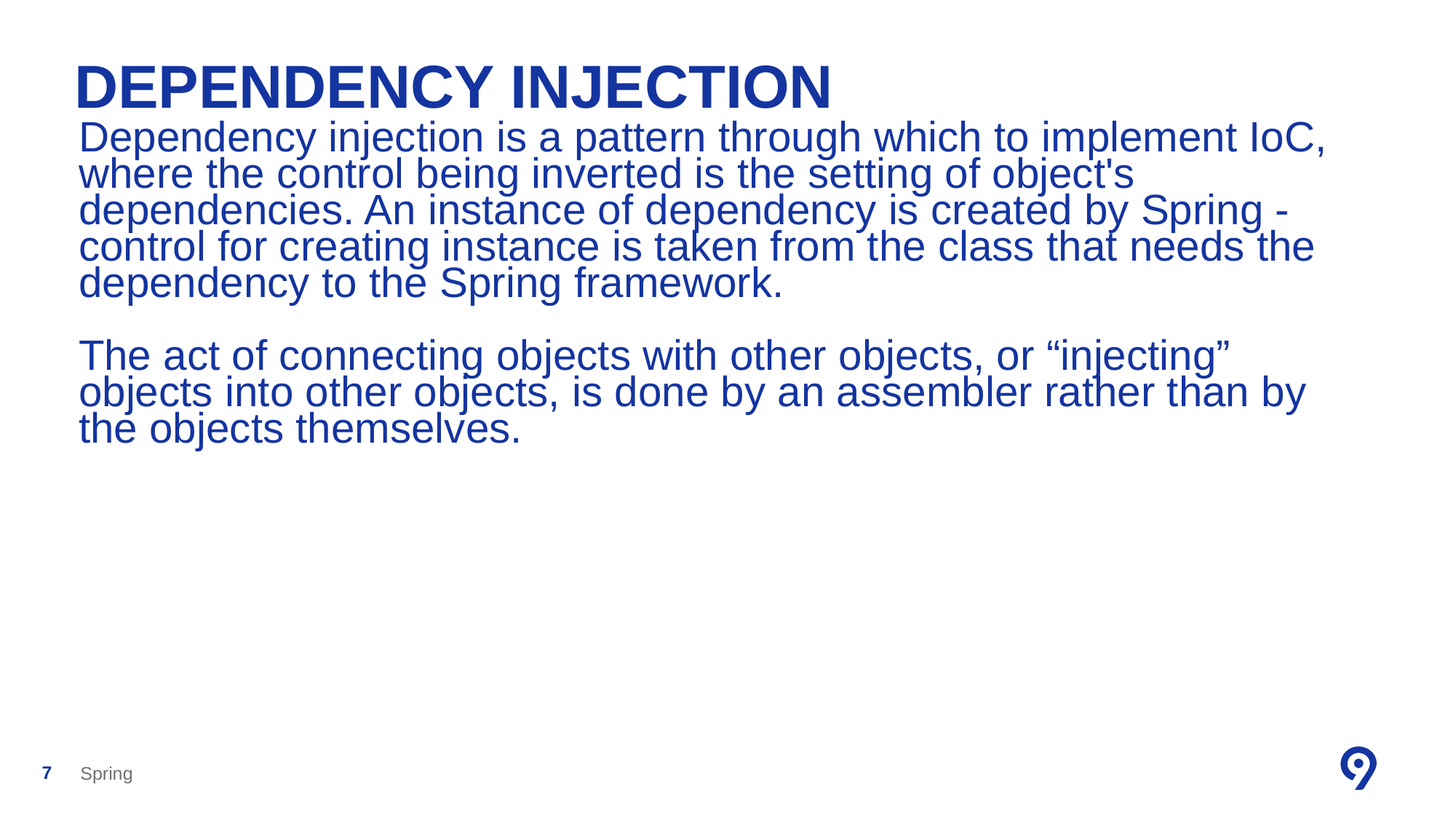

# Dependency Injection
Dependency injection is a pattern through which to implement IoC, where the control being inverted is the setting of object's dependencies. An instance of dependency is created by Spring - control for creating instance is taken from the class that needs the dependency to the Spring framework.

The act of connecting objects with other objects, or “injecting” objects into other objects, is done by an assembler rather than by the objects themselves.

Spring
7